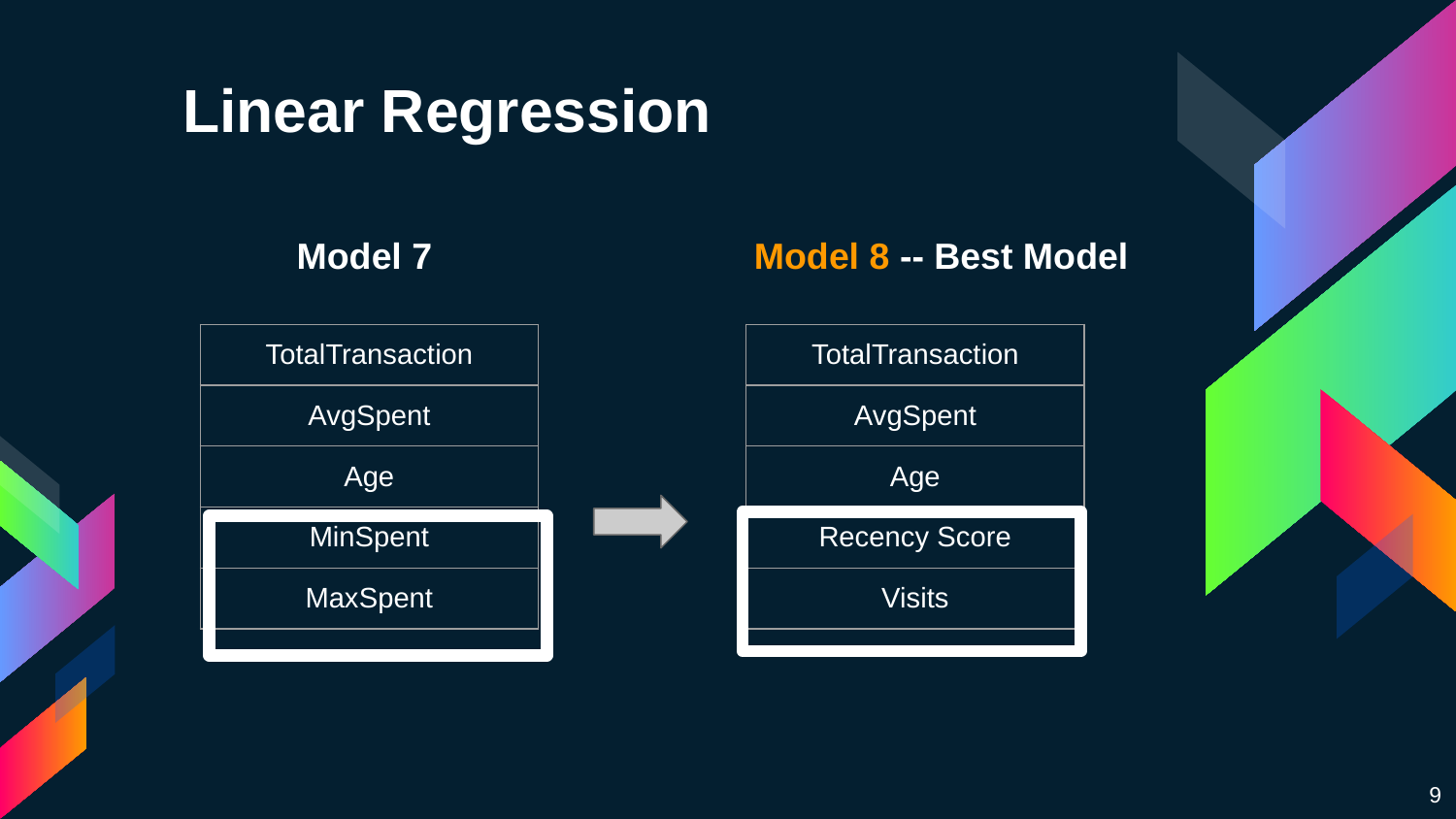

# Linear Regression
Model 7
Model 8 -- Best Model
| TotalTransaction |
| --- |
| AvgSpent |
| Age |
| MinSpent |
| MaxSpent |
| TotalTransaction |
| --- |
| AvgSpent |
| Age |
| Recency Score |
| Visits |

9